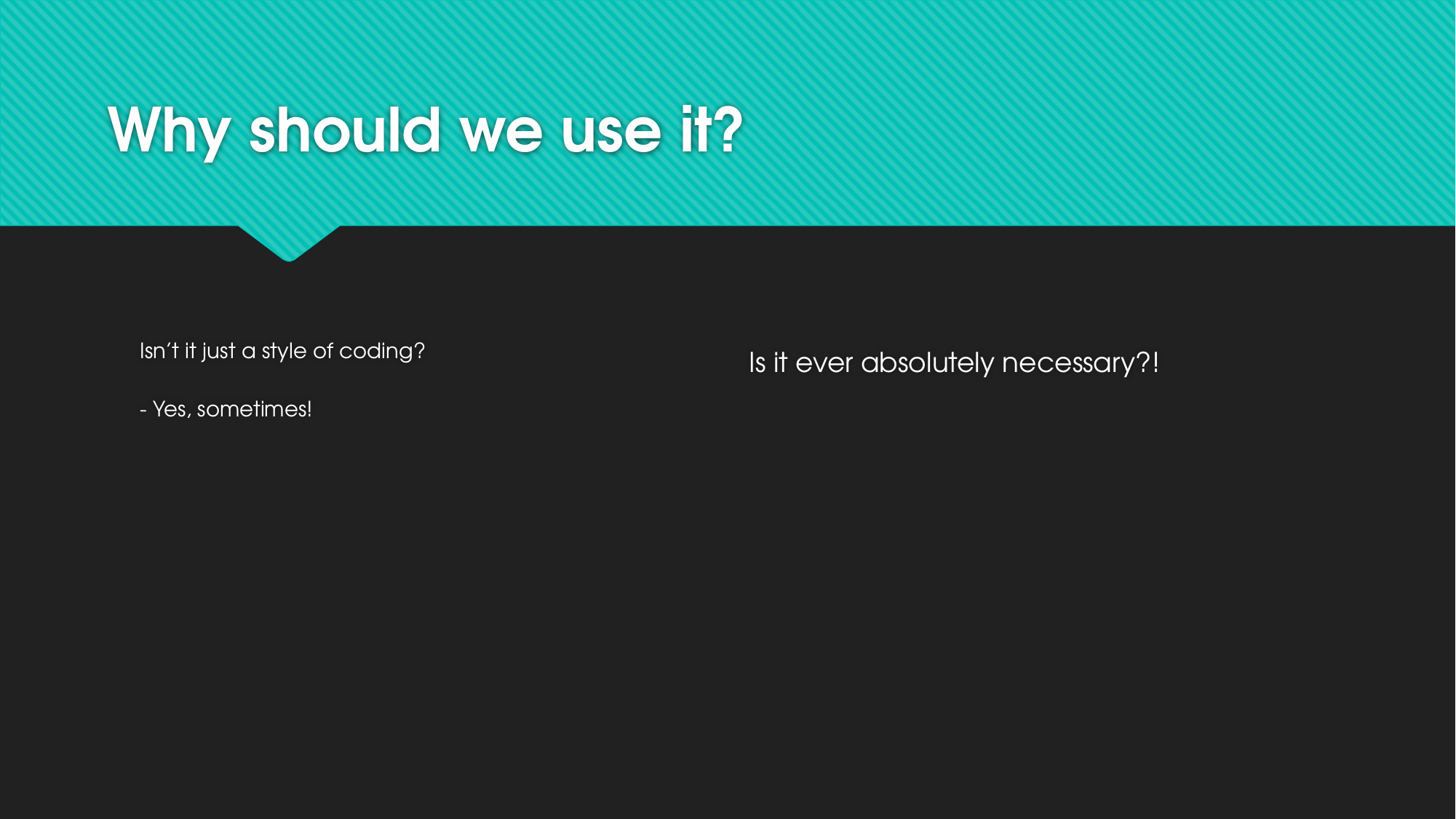

# Why should we use it?
Isn’t it just a style of coding?
Is it ever absolutely necessary?!

- Yes, sometimes!